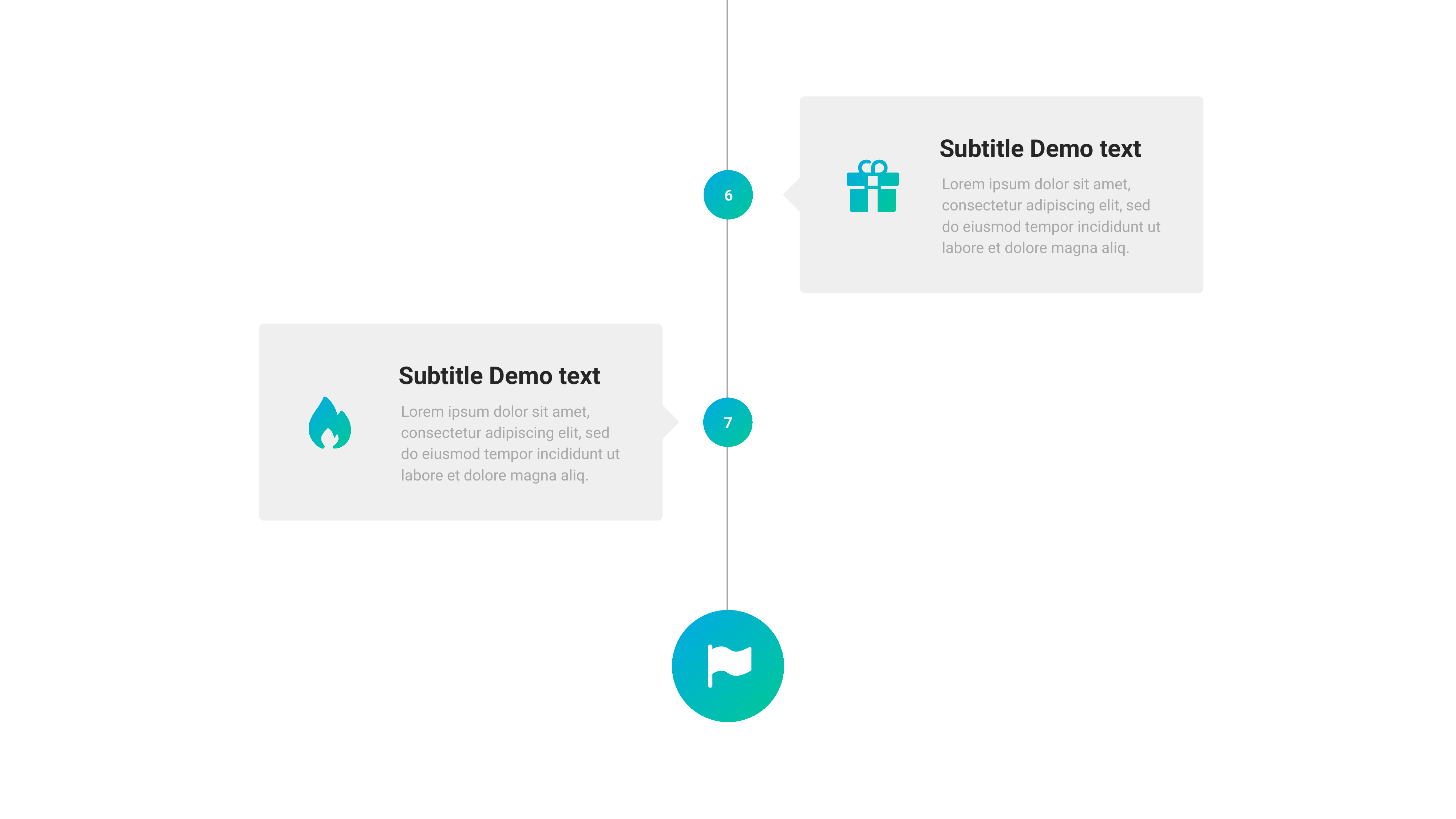

Subtitle Demo text

Lorem ipsum dolor sit amet, consectetur adipiscing elit, sed do eiusmod tempor incididunt ut labore et dolore magna aliq.

6

Subtitle Demo text
Lorem ipsum dolor sit amet, consectetur adipiscing elit, sed do eiusmod tempor incididunt ut labore et dolore magna aliq.

7